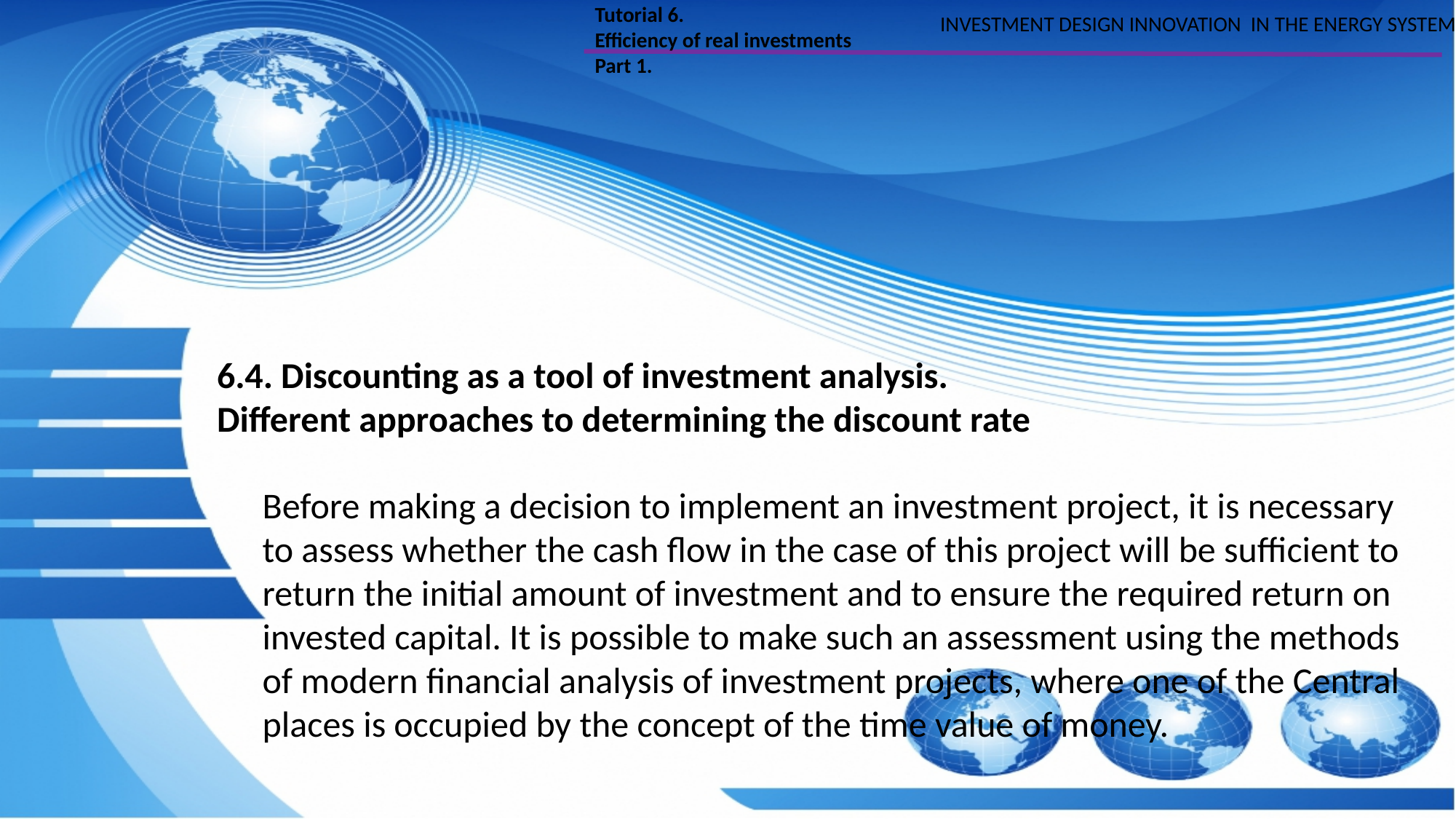

Tutorial 6.
Efficiency of real investments
Part 1.
INVESTMENT DESIGN INNOVATION  IN THE ENERGY SYSTEM
6.4. Discounting as a tool of investment analysis. Different approaches to determining the discount rate
Before making a decision to implement an investment project, it is necessary to assess whether the cash flow in the case of this project will be sufficient to return the initial amount of investment and to ensure the required return on invested capital. It is possible to make such an assessment using the methods of modern financial analysis of investment projects, where one of the Central places is occupied by the concept of the time value of money.